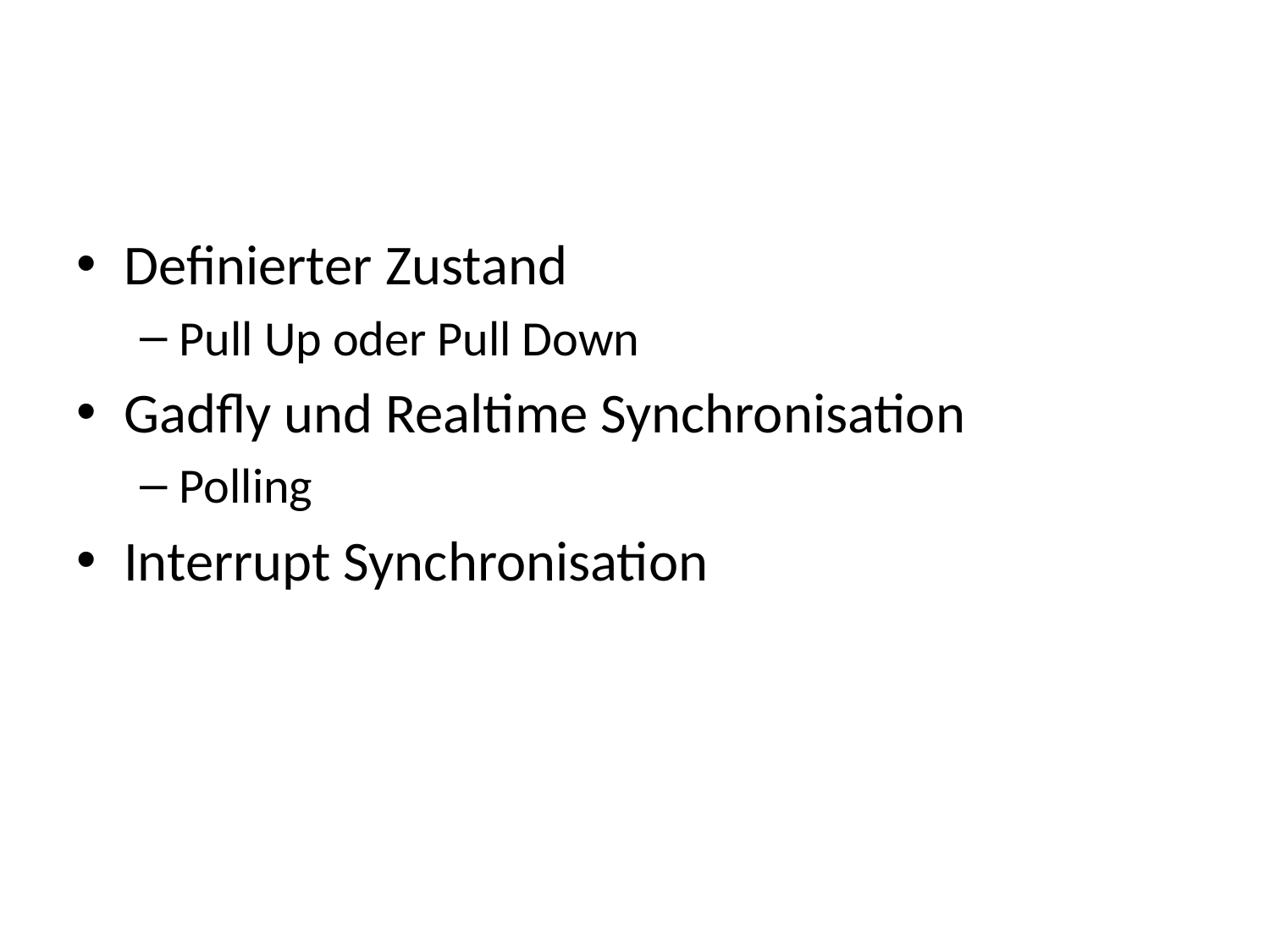

#
Definierter Zustand
Pull Up oder Pull Down
Gadfly und Realtime Synchronisation
Polling
Interrupt Synchronisation